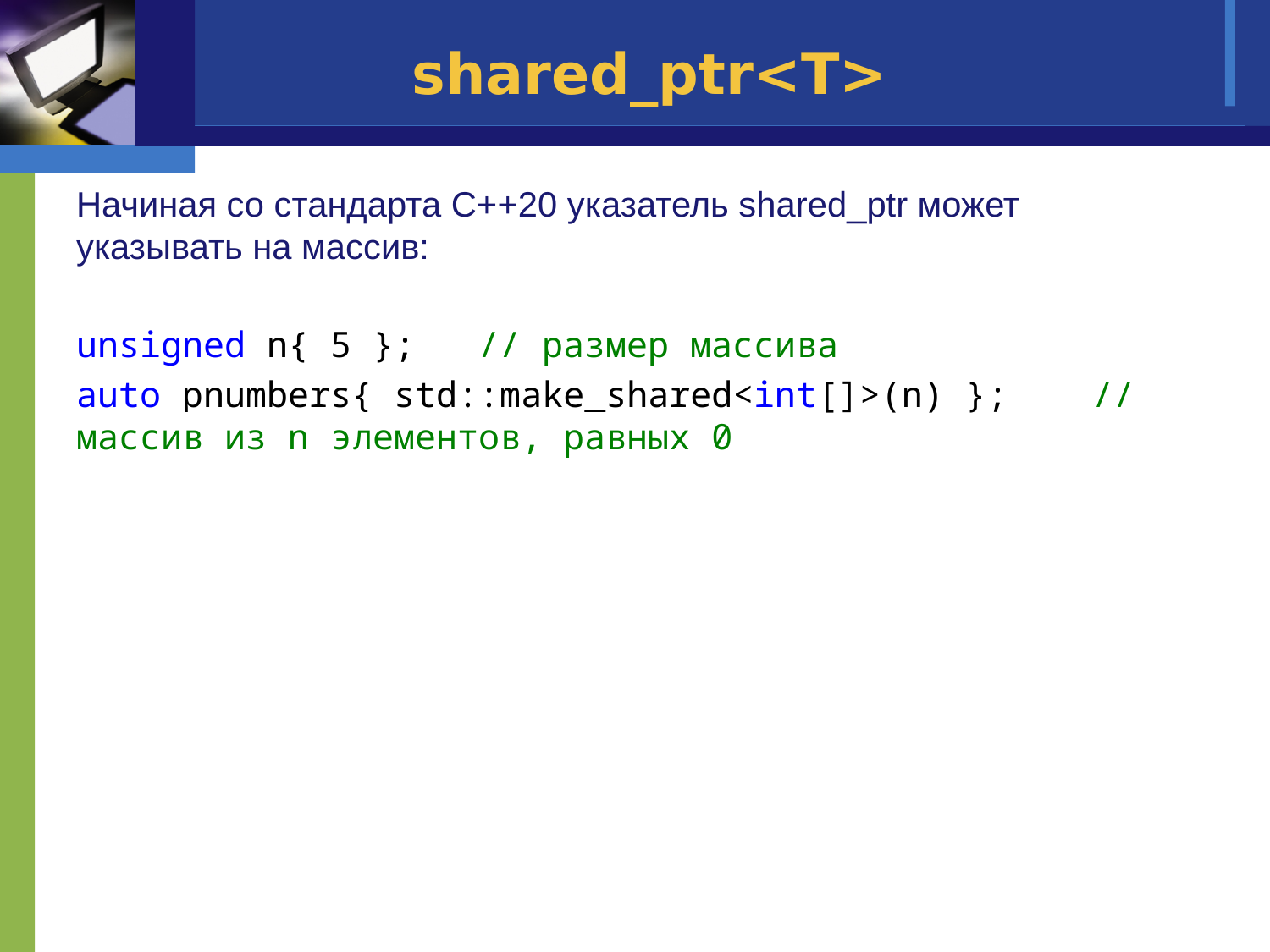

# shared_ptr<T>
Начиная со стандарта C++20 указатель shared_ptr может указывать на массив:

unsigned n{ 5 };   // размер массива
auto pnumbers{ std::make_shared<int[]>(n) };    // массив из n элементов, равных 0